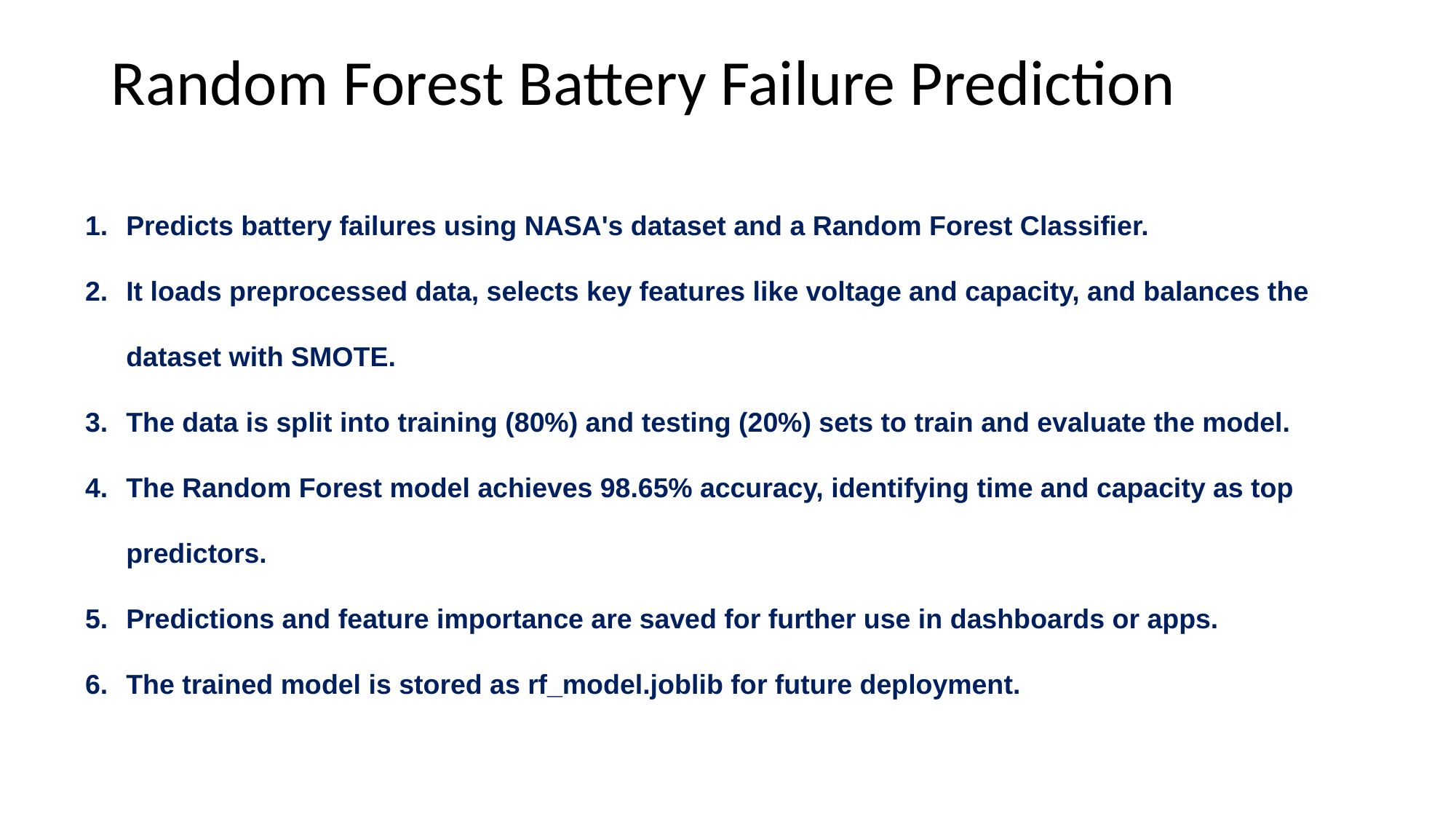

# Random Forest Battery Failure Prediction

Predicts battery failures using NASA's dataset and a Random Forest Classifier.
It loads preprocessed data, selects key features like voltage and capacity, and balances the dataset with SMOTE.
The data is split into training (80%) and testing (20%) sets to train and evaluate the model.
The Random Forest model achieves 98.65% accuracy, identifying time and capacity as top predictors.
Predictions and feature importance are saved for further use in dashboards or apps.
The trained model is stored as rf_model.joblib for future deployment.